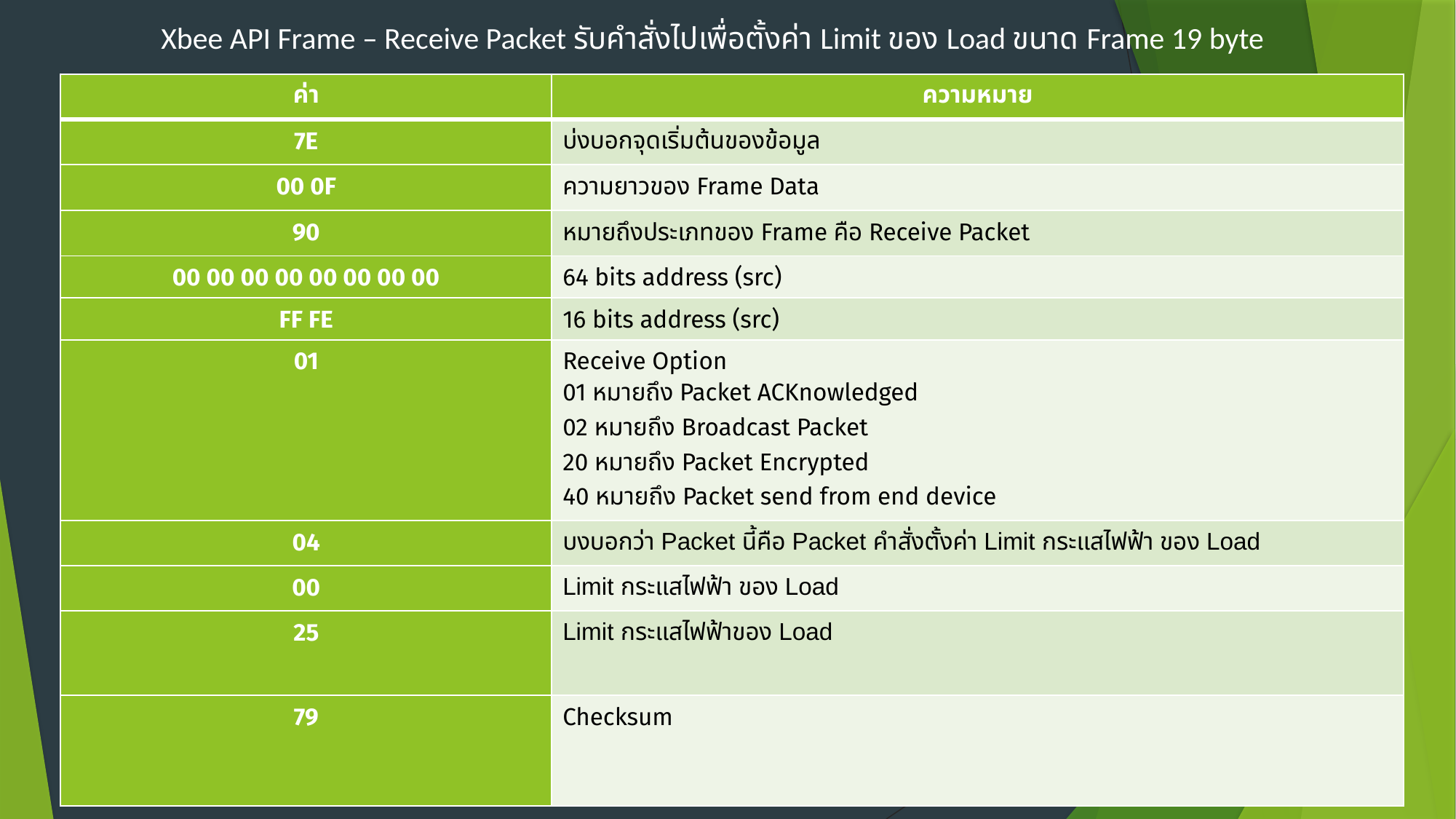

Xbee API Frame – Receive Packet รับคำสั่งไปเพื่อตั้งค่า Limit ของ Load ขนาด Frame 19 byte
| ค่า | ความหมาย |
| --- | --- |
| 7E | บ่งบอกจุดเริ่มต้นของข้อมูล |
| 00 0F | ความยาวของ Frame Data |
| 90 | หมายถึงประเภทของ Frame คือ Receive Packet |
| 00 00 00 00 00 00 00 00 | 64 bits address (src) |
| FF FE | 16 bits address (src) |
| 01 | Receive Option 01 หมายถึง Packet ACKnowledged 02 หมายถึง Broadcast Packet 20 หมายถึง Packet Encrypted 40 หมายถึง Packet send from end device |
| 04 | บงบอกว่า Packet นี้คือ Packet คำสั่งตั้งค่า Limit กระแสไฟฟ้า ของ Load |
| 00 | Limit กระแสไฟฟ้า ของ Load |
| 25 | Limit กระแสไฟฟ้าของ Load |
| 79 | Checksum |